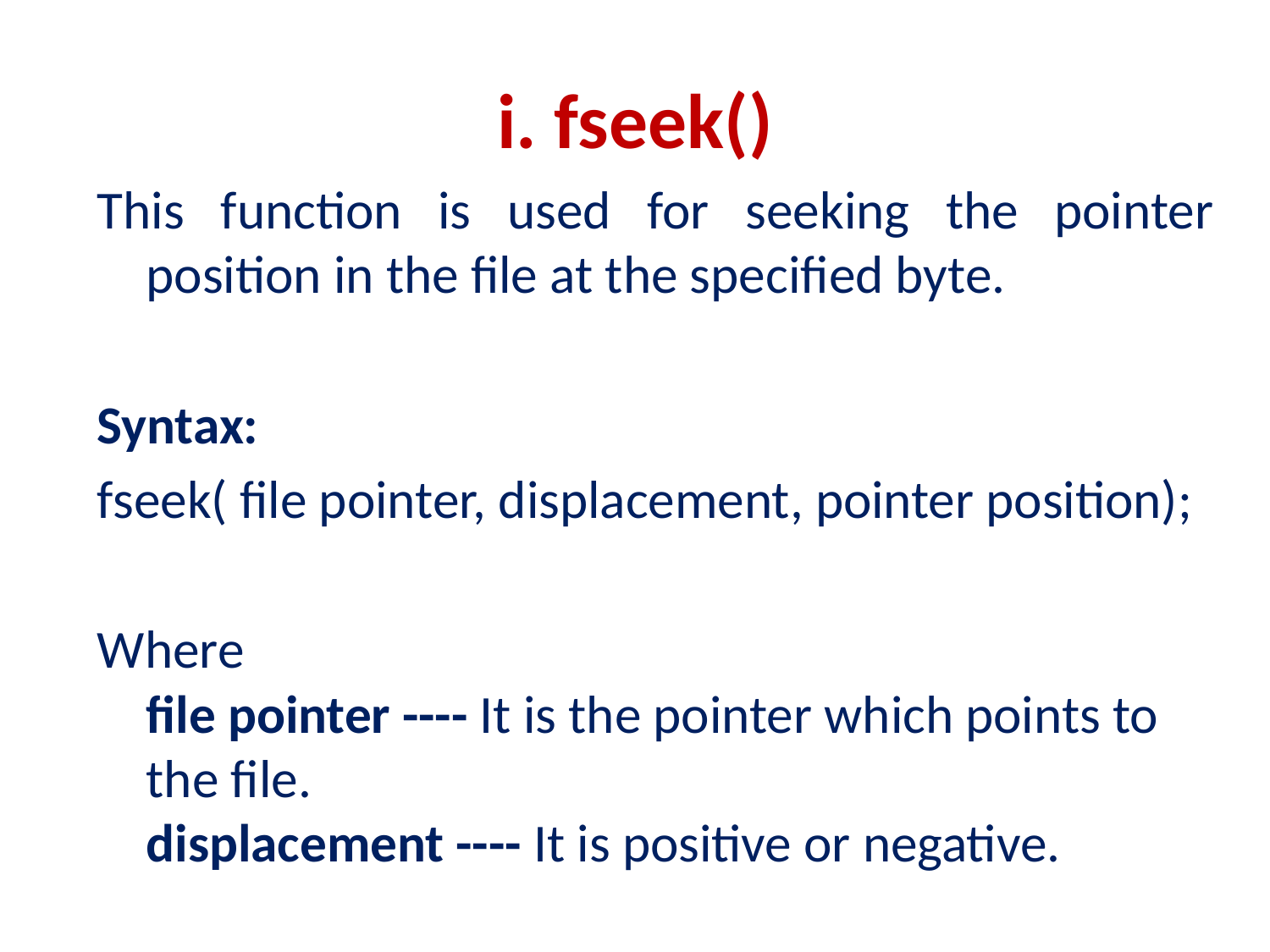

# i. fseek()
This function is used for seeking the pointer position in the file at the specified byte.

Syntax:
fseek( file pointer, displacement, pointer position);

Where
file pointer ---- It is the pointer which points to the file.
displacement ---- It is positive or negative.